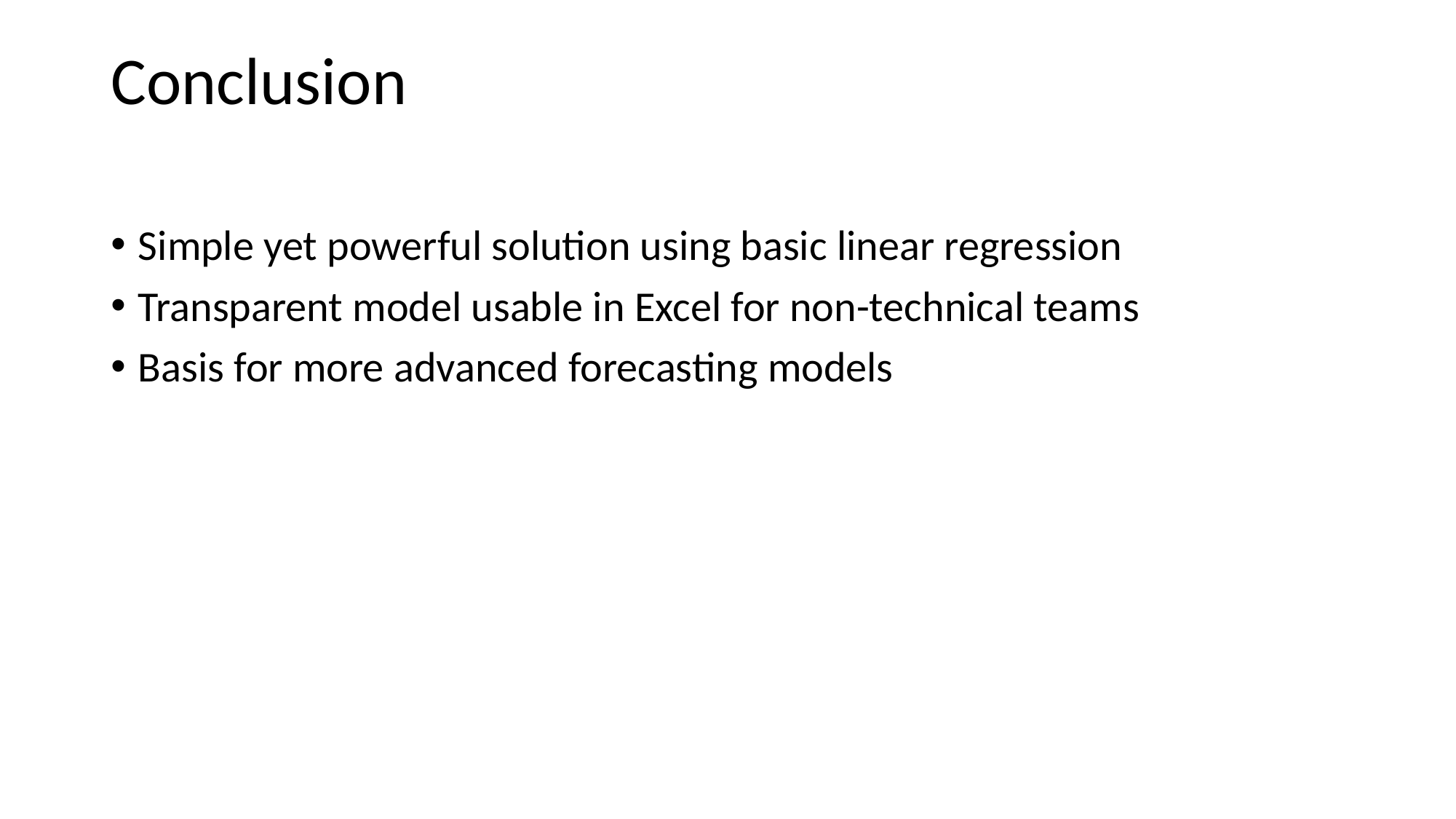

# Conclusion
Simple yet powerful solution using basic linear regression
Transparent model usable in Excel for non-technical teams
Basis for more advanced forecasting models